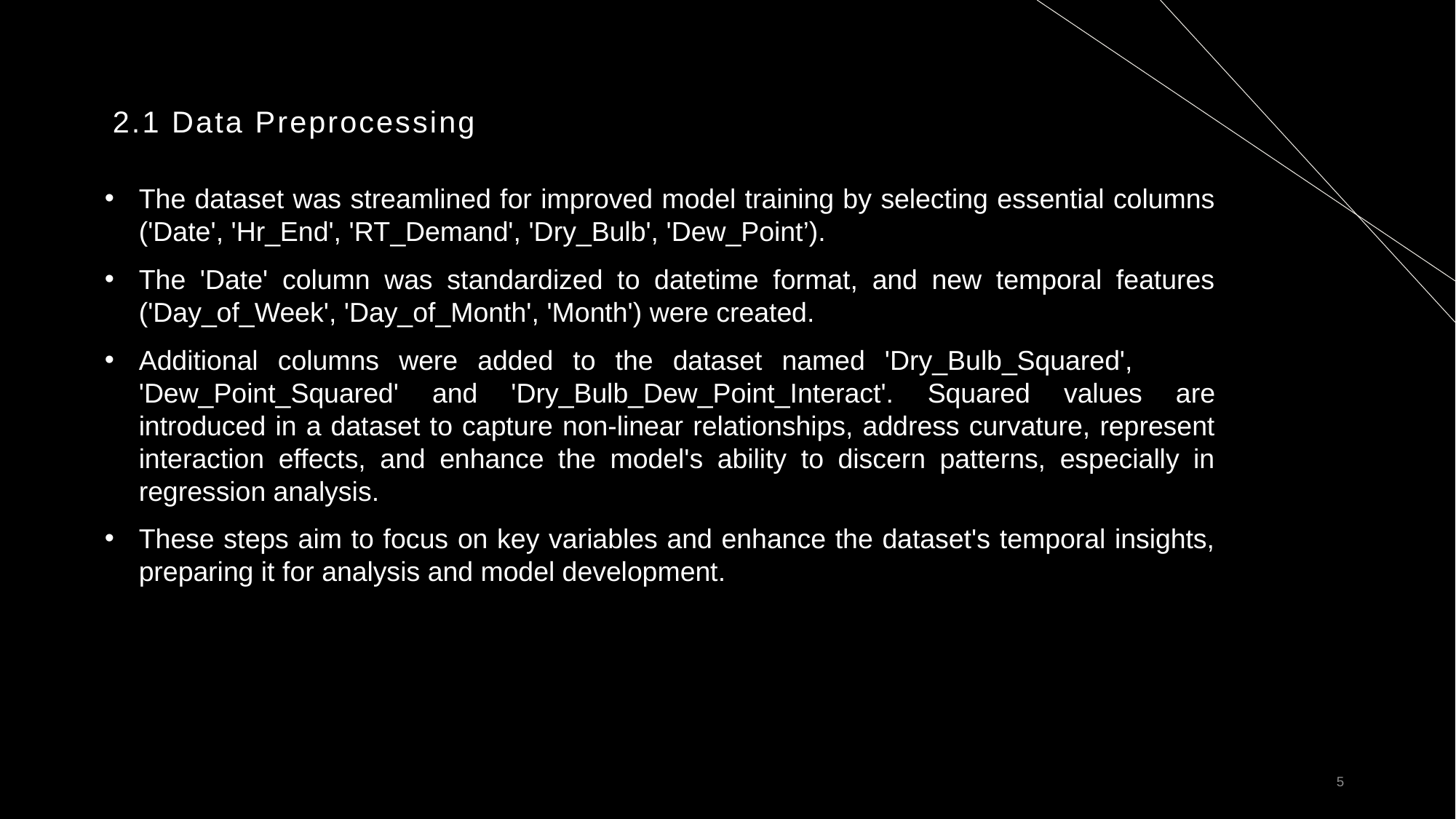

2.1 Data Preprocessing
The dataset was streamlined for improved model training by selecting essential columns ('Date', 'Hr_End', 'RT_Demand', 'Dry_Bulb', 'Dew_Point’).
The 'Date' column was standardized to datetime format, and new temporal features ('Day_of_Week', 'Day_of_Month', 'Month') were created.
Additional columns were added to the dataset named 'Dry_Bulb_Squared',       'Dew_Point_Squared' and 'Dry_Bulb_Dew_Point_Interact'. Squared values are introduced in a dataset to capture non-linear relationships, address curvature, represent interaction effects, and enhance the model's ability to discern patterns, especially in regression analysis.
These steps aim to focus on key variables and enhance the dataset's temporal insights, preparing it for analysis and model development.

20XX
5